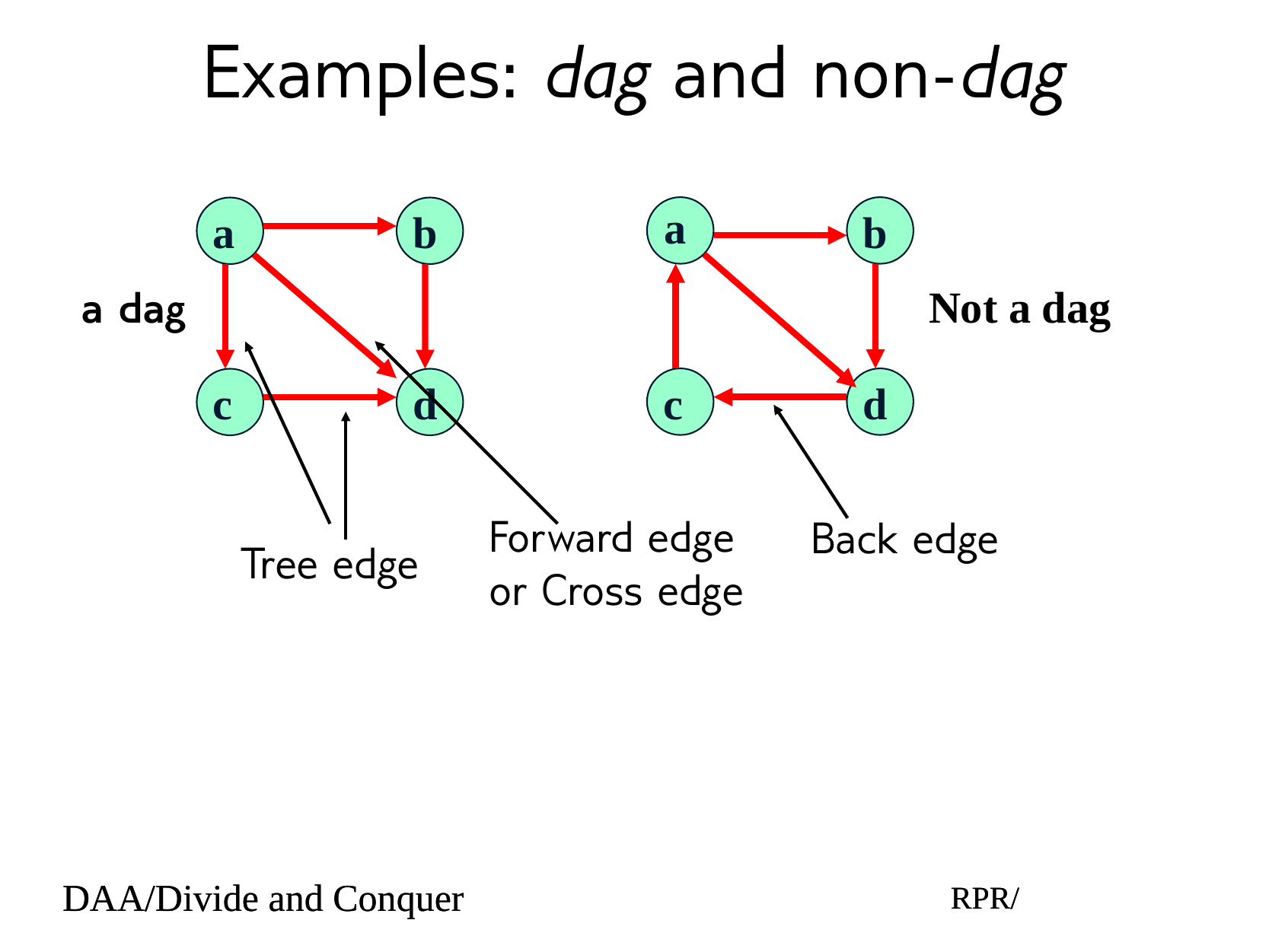

# Examples: dag and non-dag
a

b

c

d

a

b

c

d

a dag
Not a dag

Forward edge
or Cross edge
Back edge
Tree edge
DAA/Divide and Conquer
RPR/
6